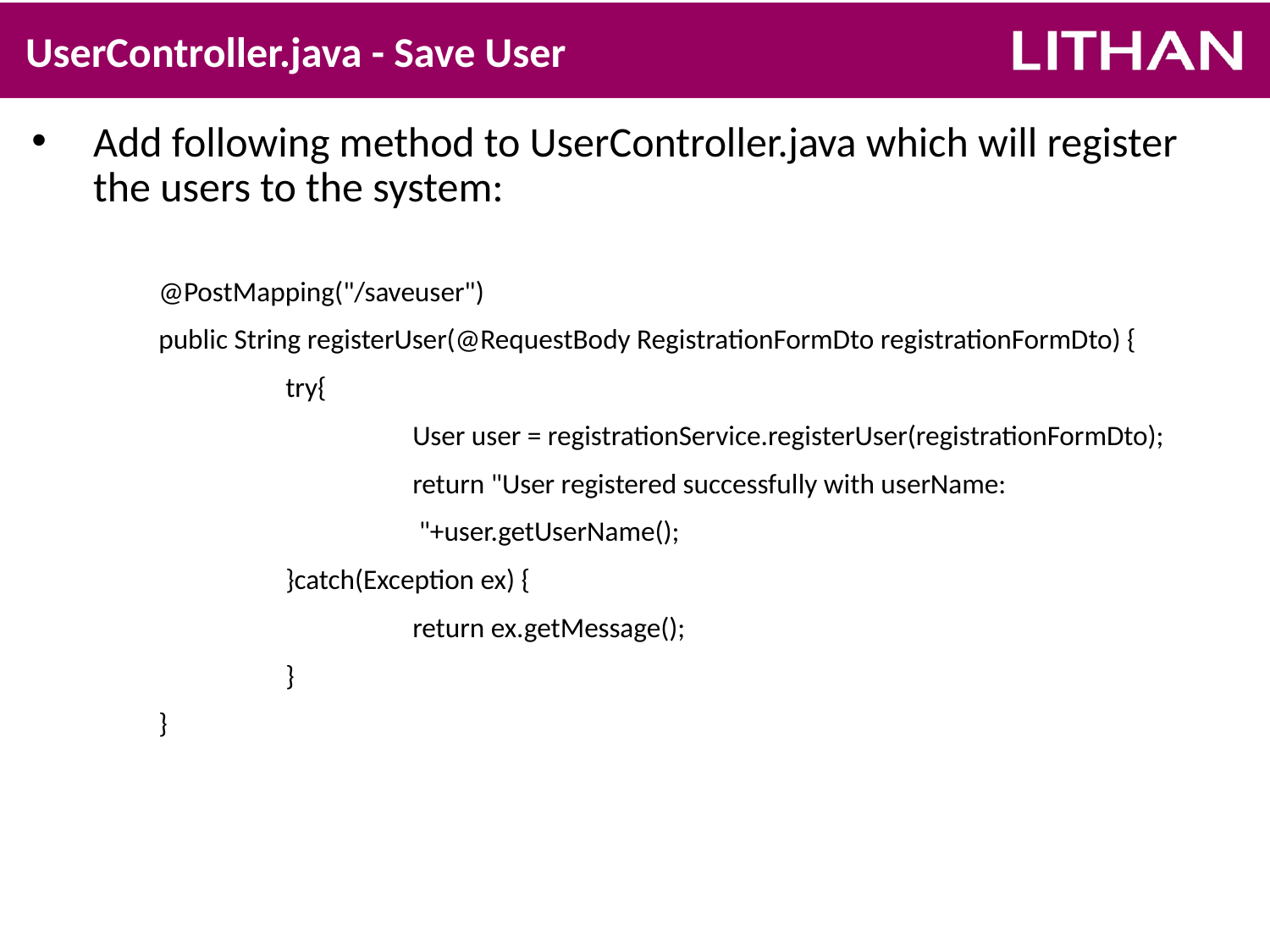

# UserController.java - Save User
Add following method to UserController.java which will register the users to the system:

	@PostMapping("/saveuser")
	public String registerUser(@RequestBody RegistrationFormDto registrationFormDto) {
		try{
			User user = registrationService.registerUser(registrationFormDto);
			return "User registered successfully with userName:
			 "+user.getUserName();
		}catch(Exception ex) {
			return ex.getMessage();
		}
	}